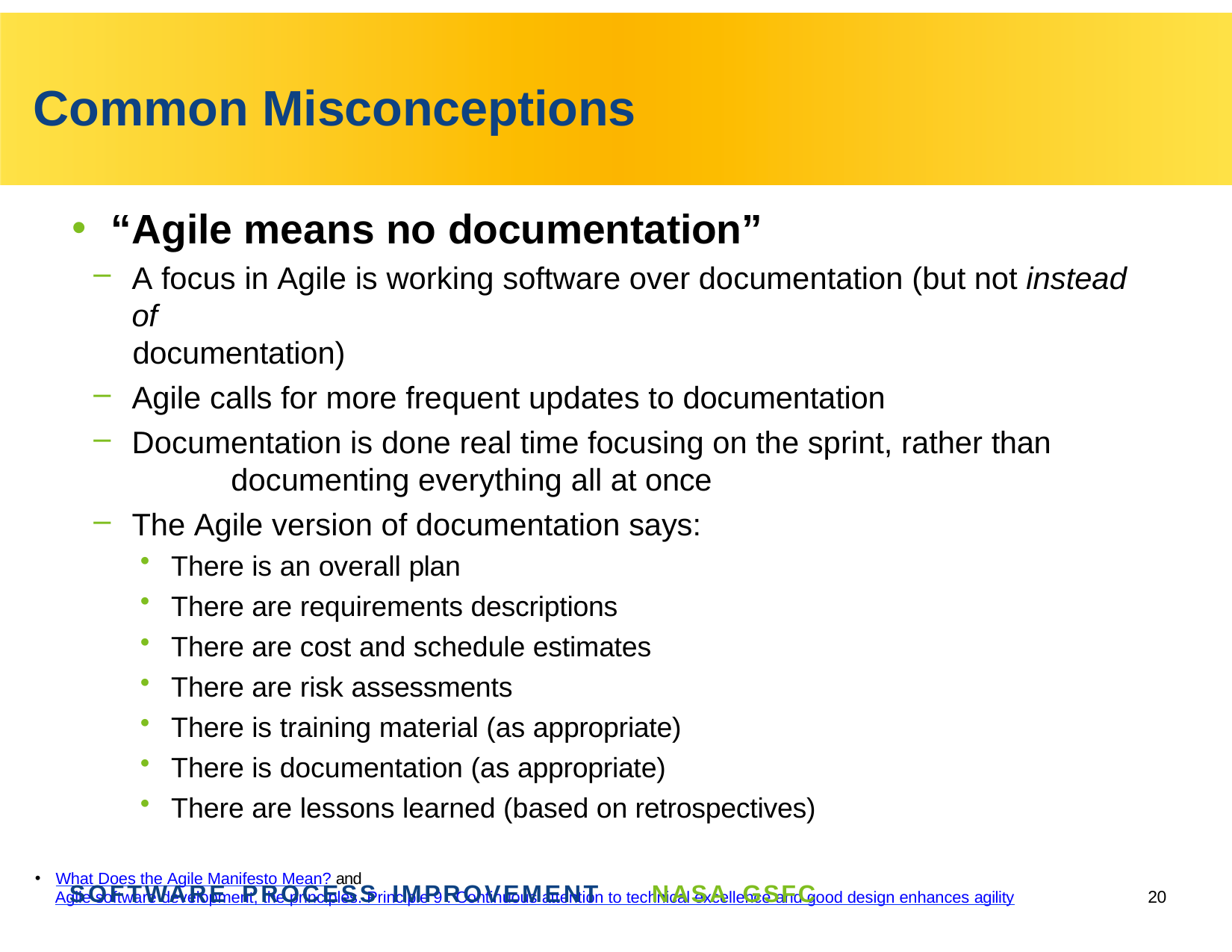

# Common Misconceptions
“Agile means no documentation”
A focus in Agile is working software over documentation (but not instead of
documentation)
Agile calls for more frequent updates to documentation
Documentation is done real time focusing on the sprint, rather than 	documenting everything all at once
The Agile version of documentation says:
There is an overall plan
There are requirements descriptions
There are cost and schedule estimates
There are risk assessments
There is training material (as appropriate)
There is documentation (as appropriate)
There are lessons learned (based on retrospectives)

What Does the Agile Manifesto Mean? and
Agile software development, the principles. Principle 9 : Continuous attention to technical excellence and good design enhances agility
SOFTWARE PROCESS IMPROVEMENT
NASA GSFC
20